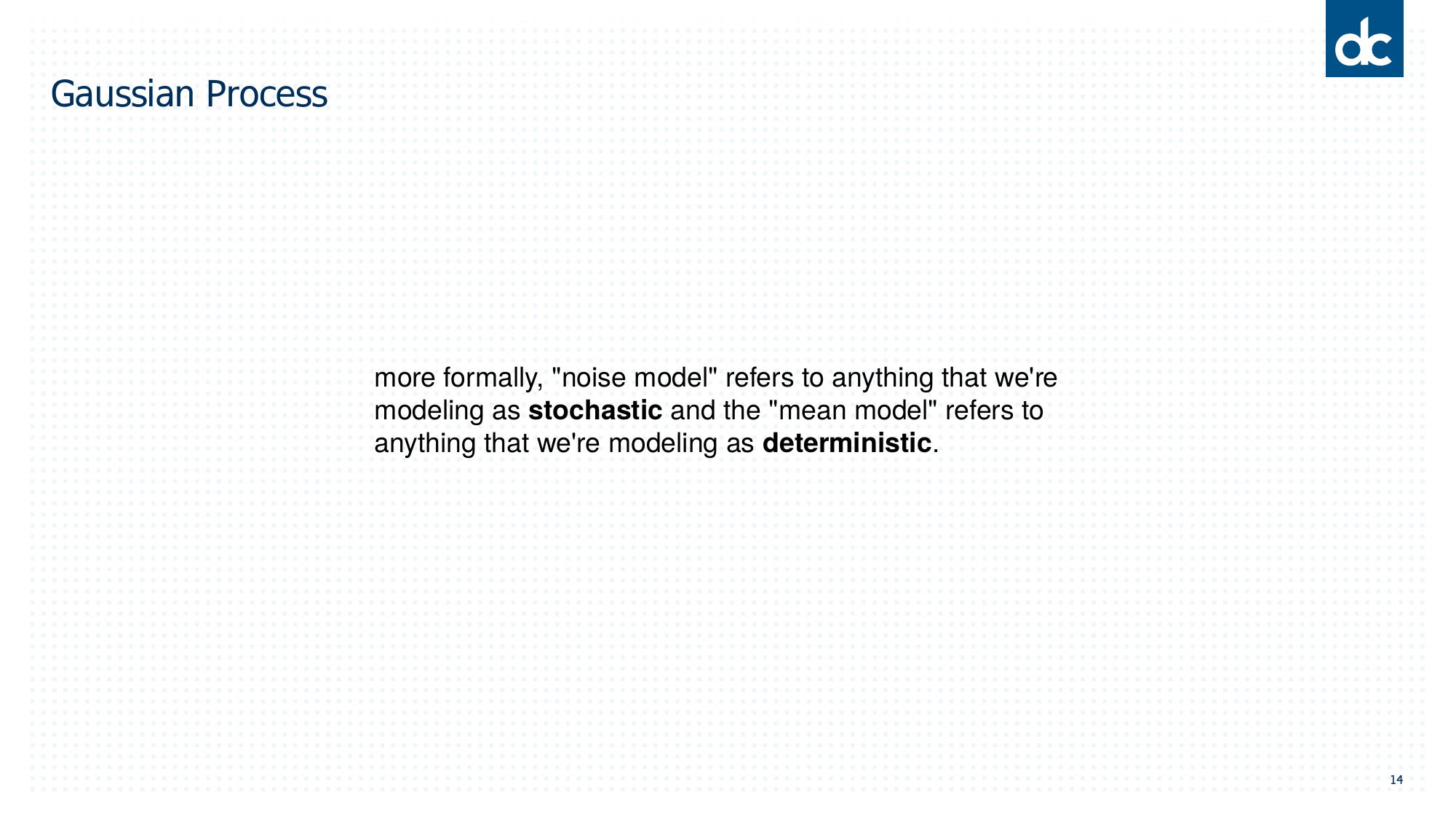

# Gaussian Process

more formally, "noise model" refers to anything that we're modeling as stochastic and the "mean model" refers to anything that we're modeling as deterministic.
14